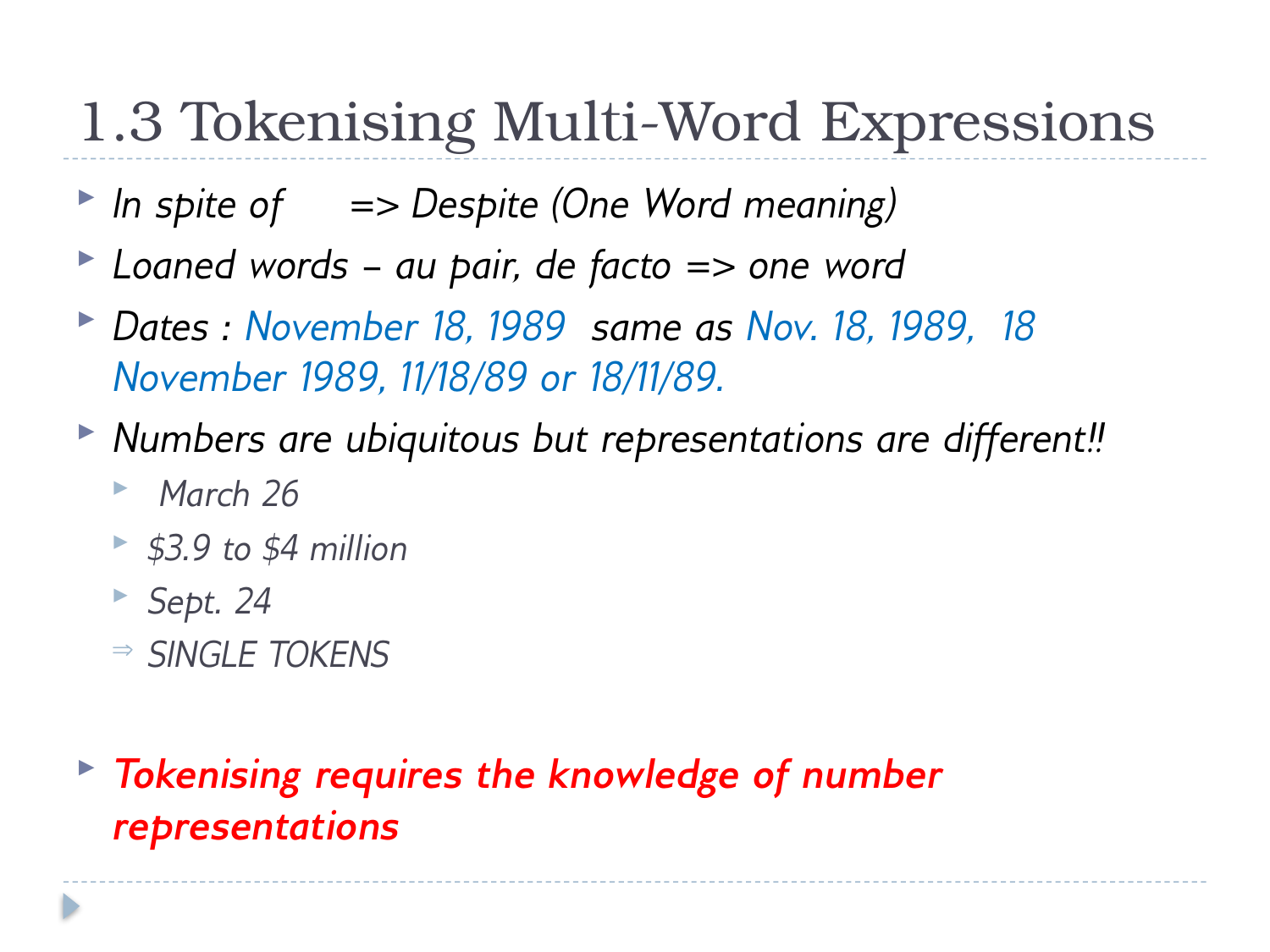

# 1.3 Tokenising Multi-Word Expressions
In spite of  	=> Despite (One Word meaning)
Loaned words – au pair, de facto => one word
Dates : November 18, 1989  same as Nov. 18, 1989,  18 November 1989, 11/18/89 or 18/11/89.
Numbers are ubiquitous but representations are different!!
 March 26
$3.9 to $4 million
Sept. 24
SINGLE TOKENS

Tokenising requires the knowledge of number representations